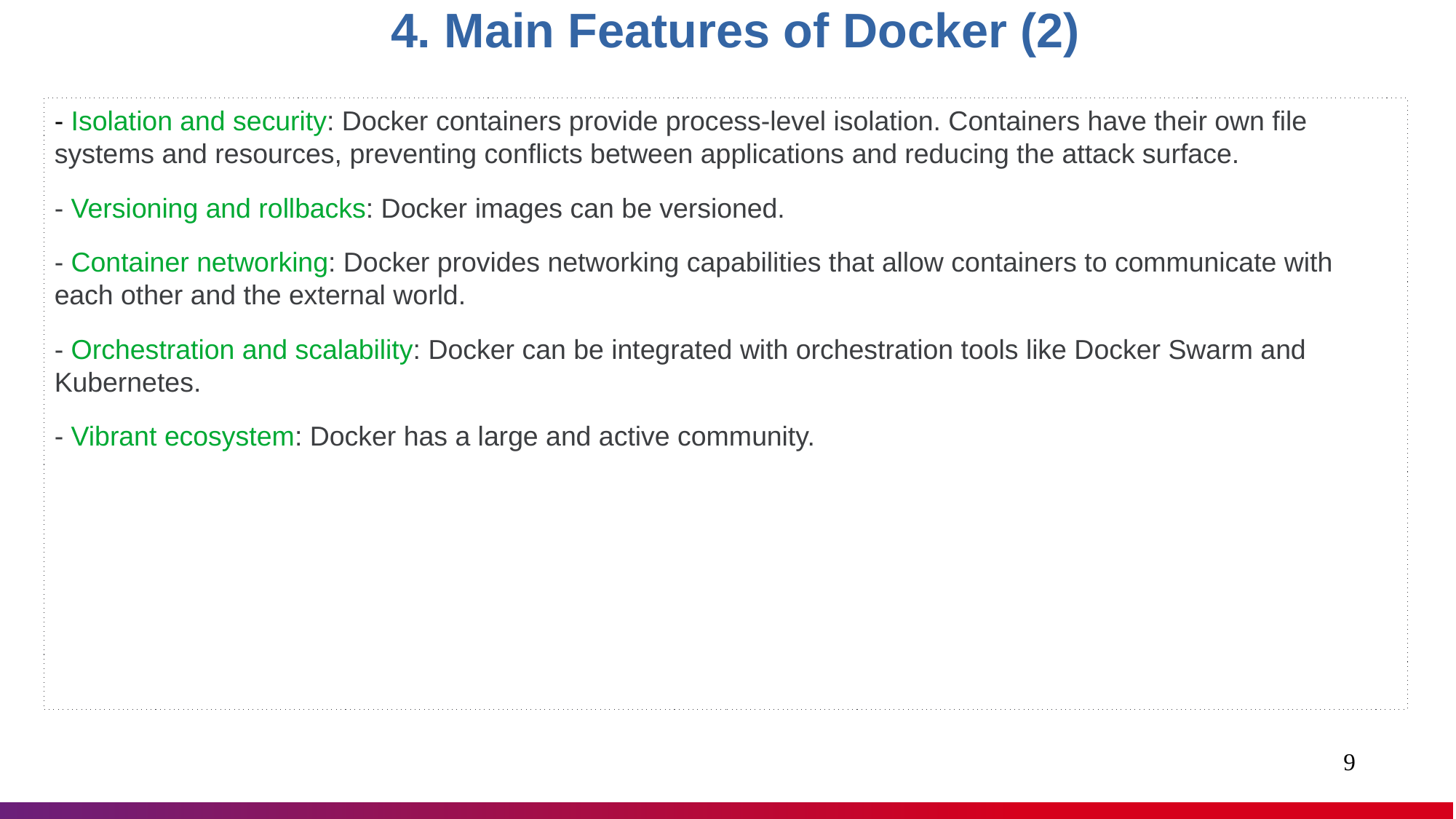

4. Main Features of Docker (2)
- Isolation and security: Docker containers provide process-level isolation. Containers have their own file systems and resources, preventing conflicts between applications and reducing the attack surface.
- Versioning and rollbacks: Docker images can be versioned.
- Container networking: Docker provides networking capabilities that allow containers to communicate with each other and the external world.
- Orchestration and scalability: Docker can be integrated with orchestration tools like Docker Swarm and Kubernetes.
- Vibrant ecosystem: Docker has a large and active community.

9